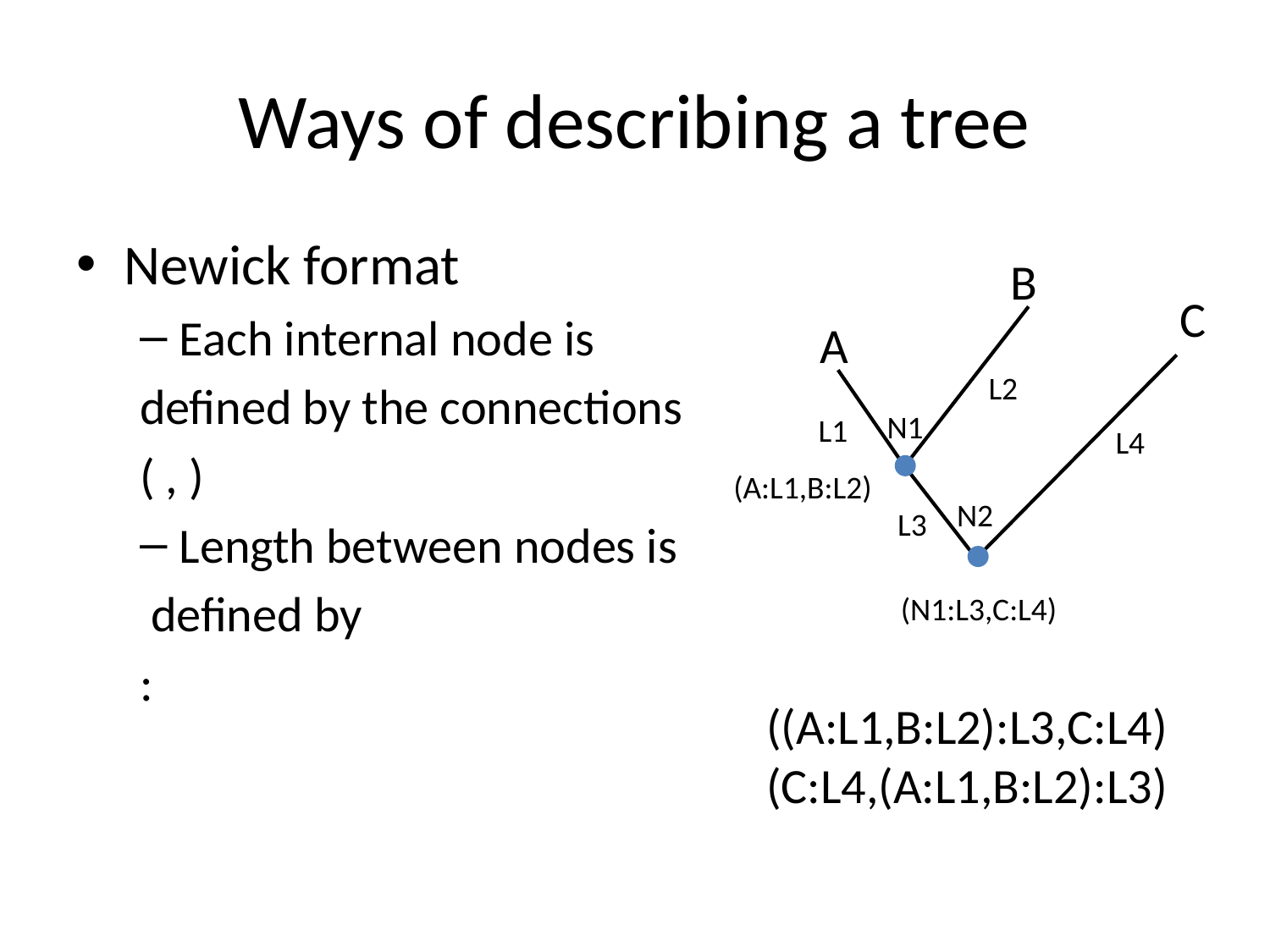

# Ways of describing a tree
Newick format
Each internal node is
defined by the connections
( , )
Length between nodes is
 defined by
:

B
C
A
L2
N1

(A:L1,B:L2)
L1
L4
N2

(N1:L3,C:L4)
L3
((A:L1,B:L2):L3,C:L4)
(C:L4,(A:L1,B:L2):L3)